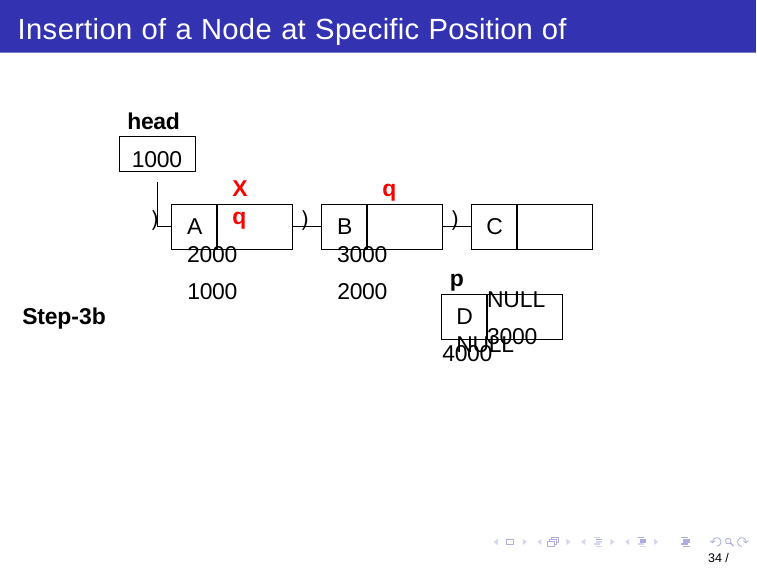

# Insertion of a Node at Specific Position of SLL
head
1000
q
B	3000
2000
Xq

C	NULL  3000
A	2000
1000

)
)
)

p

Step-3b
D	NULL
4000
34 / 65